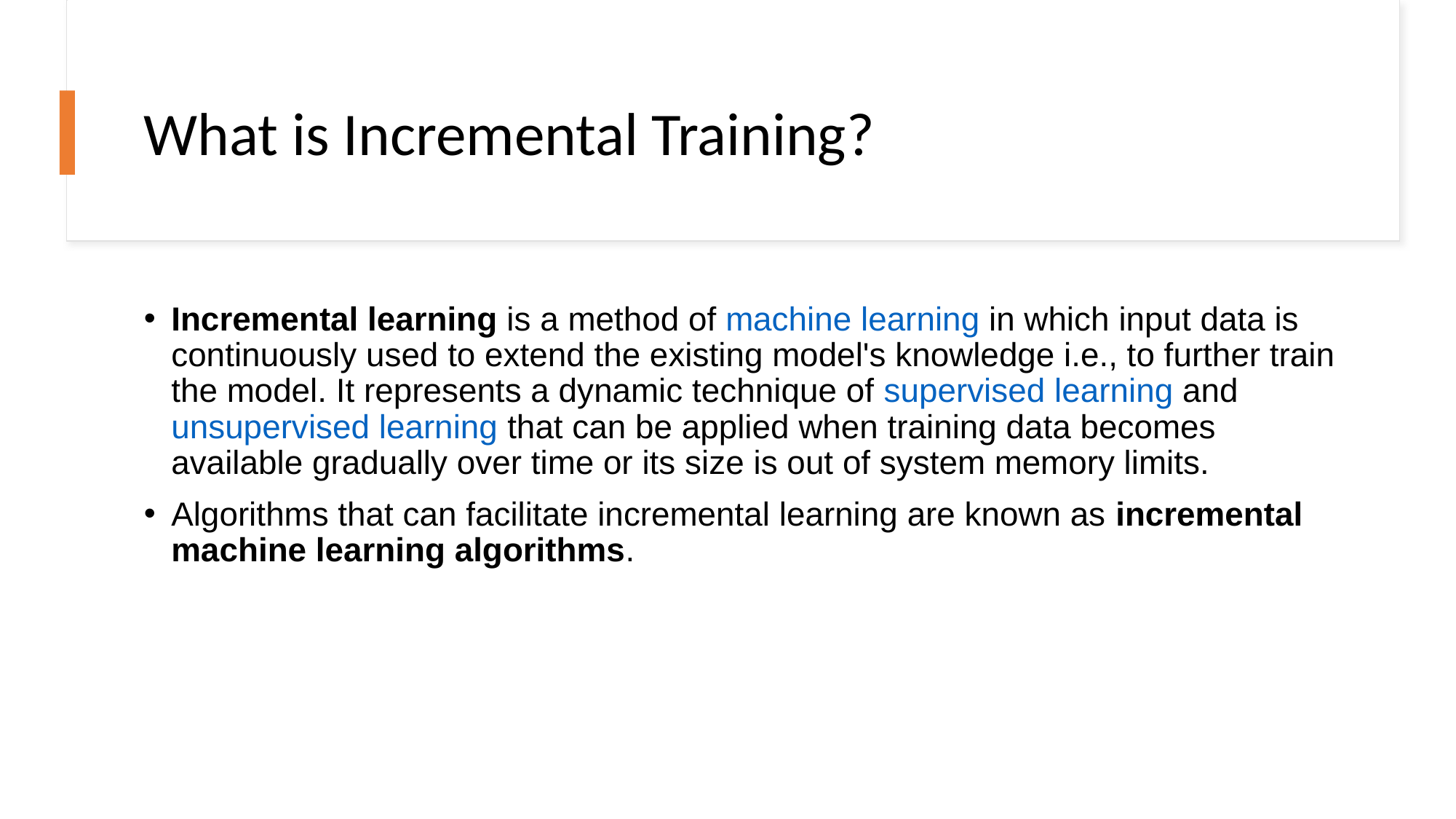

# What is Incremental Training?

Incremental learning is a method of machine learning in which input data is continuously used to extend the existing model's knowledge i.e., to further train the model. It represents a dynamic technique of supervised learning and unsupervised learning that can be applied when training data becomes available gradually over time or its size is out of system memory limits.
Algorithms that can facilitate incremental learning are known as incremental machine learning algorithms.